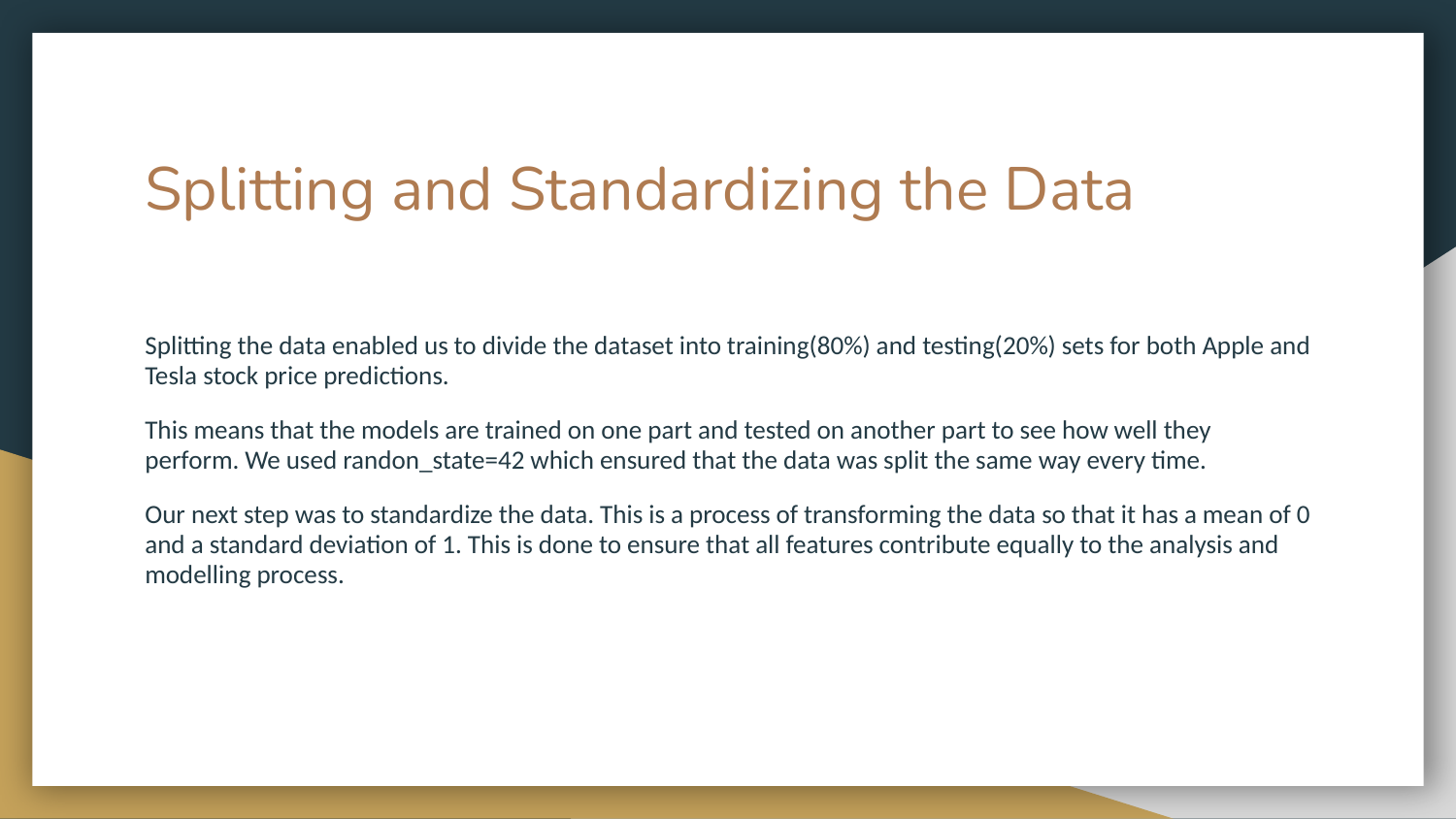

# Splitting and Standardizing the Data
Splitting the data enabled us to divide the dataset into training(80%) and testing(20%) sets for both Apple and Tesla stock price predictions.
This means that the models are trained on one part and tested on another part to see how well they perform. We used randon_state=42 which ensured that the data was split the same way every time.
Our next step was to standardize the data. This is a process of transforming the data so that it has a mean of 0 and a standard deviation of 1. This is done to ensure that all features contribute equally to the analysis and modelling process.